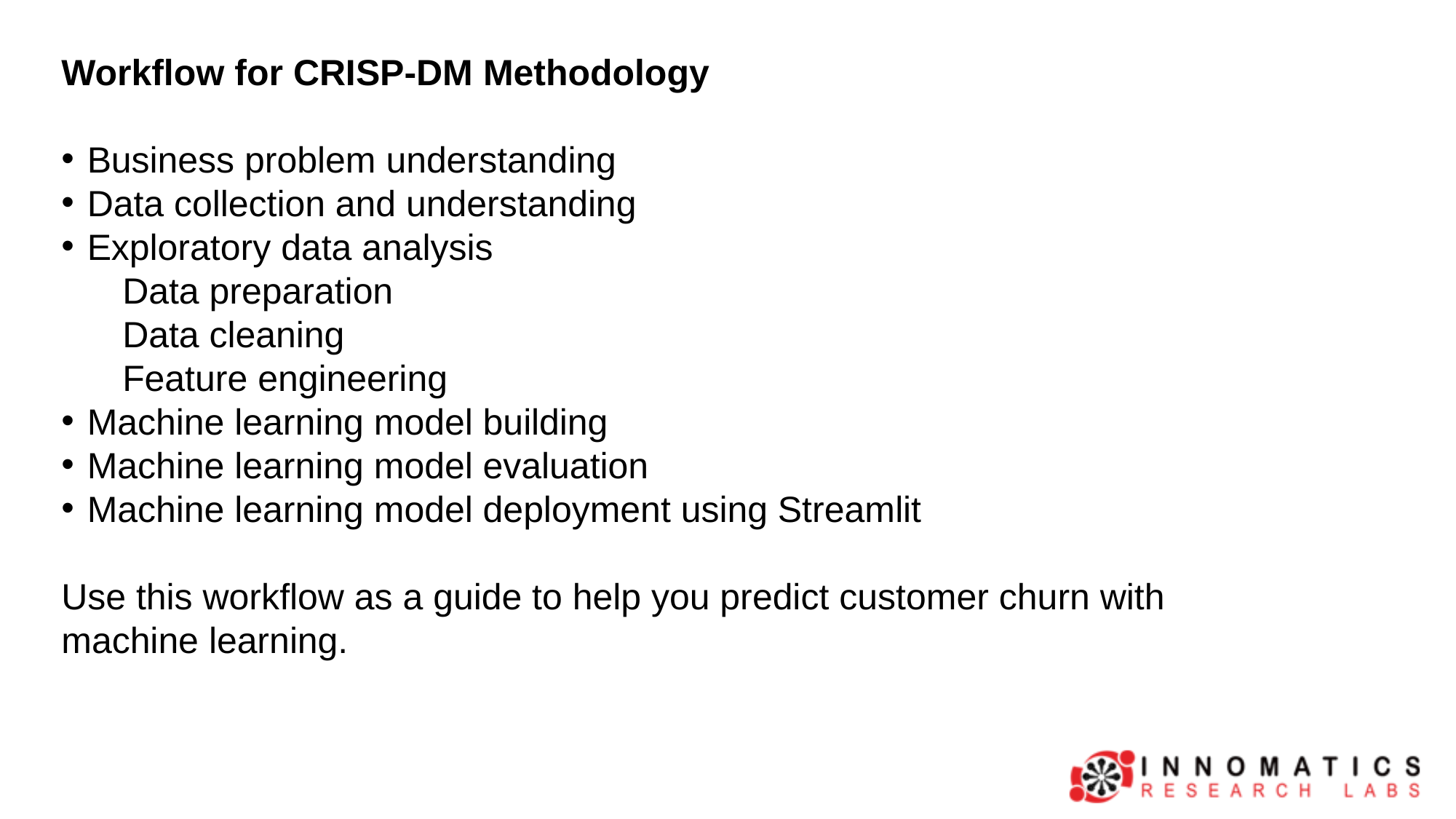

Workflow for CRISP-DM Methodology

Business problem understanding
Data collection and understanding
Exploratory data analysis
      Data preparation
      Data cleaning
      Feature engineering
Machine learning model building
Machine learning model evaluation
Machine learning model deployment using Streamlit

Use this workflow as a guide to help you predict customer churn with machine learning.